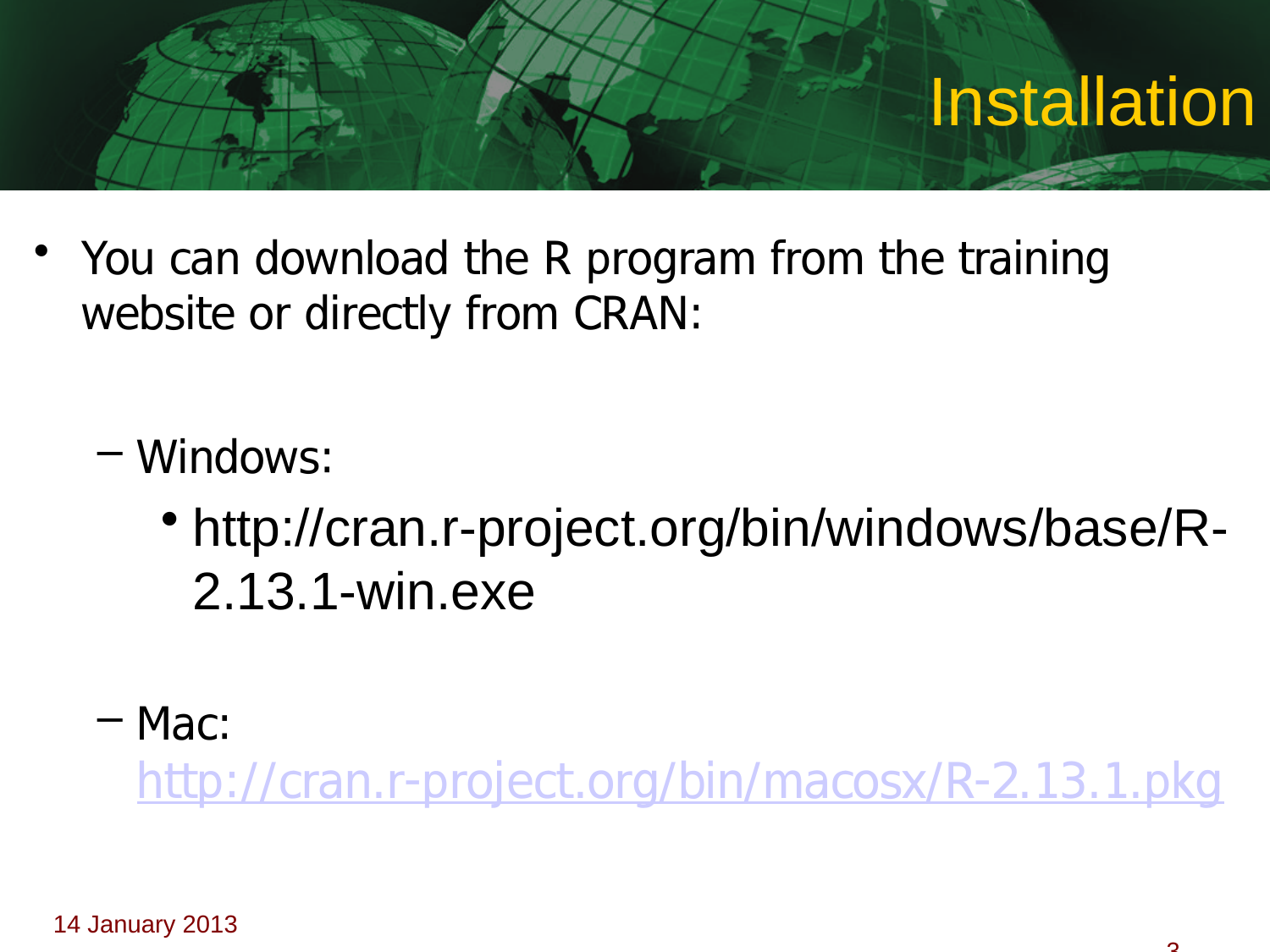

# Installation
You can download the R program from the training website or directly from CRAN:

Windows:
http://cran.r-project.org/bin/windows/base/R-2.13.1-win.exe

Mac:http://cran.r-project.org/bin/macosx/R-2.13.1.pkg